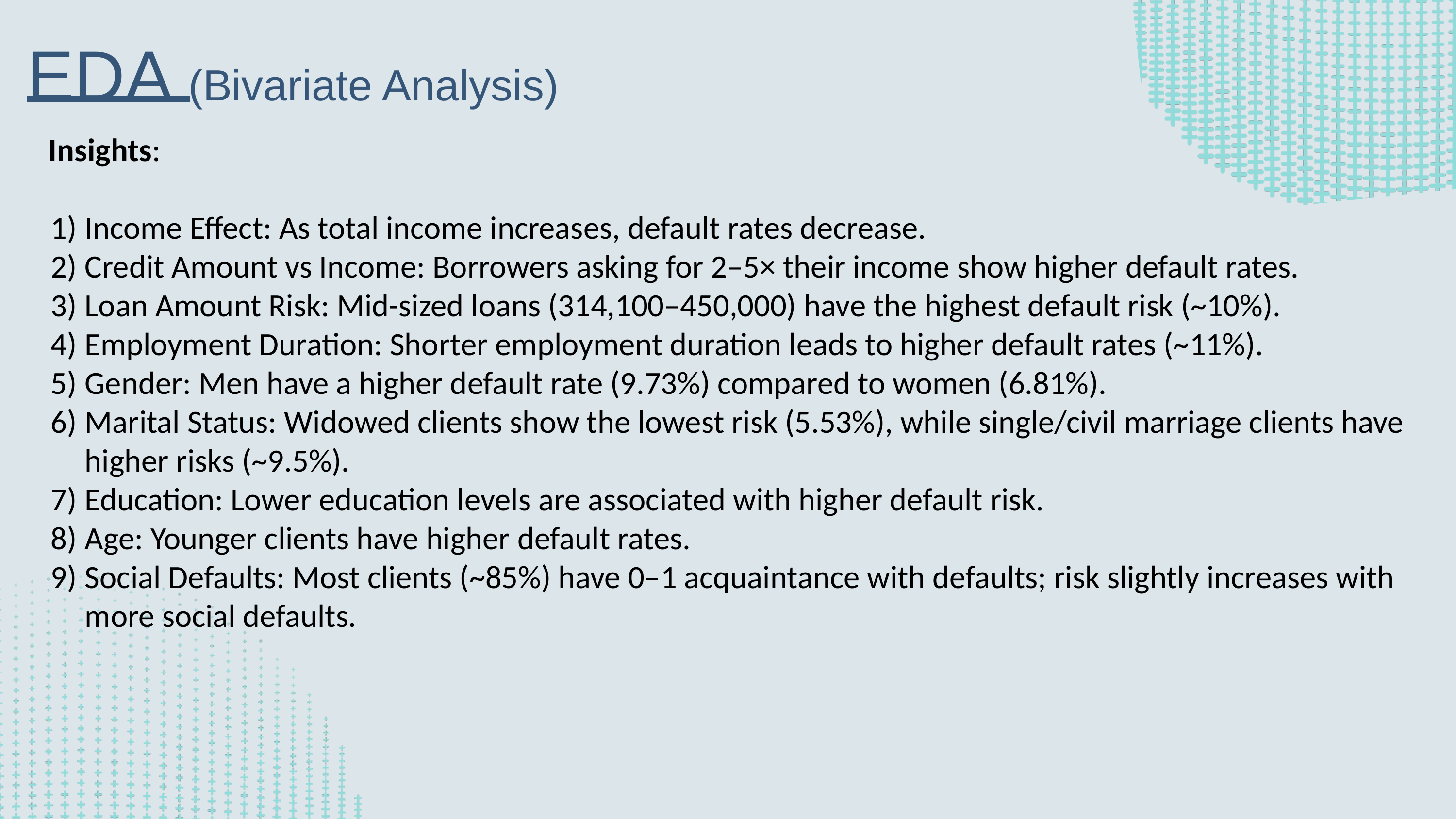

EDA (Bivariate Analysis)
Insights:

Income Effect: As total income increases, default rates decrease.
Credit Amount vs Income: Borrowers asking for 2–5× their income show higher default rates.
Loan Amount Risk: Mid-sized loans (314,100–450,000) have the highest default risk (~10%).
Employment Duration: Shorter employment duration leads to higher default rates (~11%).
Gender: Men have a higher default rate (9.73%) compared to women (6.81%).
Marital Status: Widowed clients show the lowest risk (5.53%), while single/civil marriage clients have higher risks (~9.5%).
Education: Lower education levels are associated with higher default risk.
Age: Younger clients have higher default rates.
Social Defaults: Most clients (~85%) have 0–1 acquaintance with defaults; risk slightly increases with more social defaults.